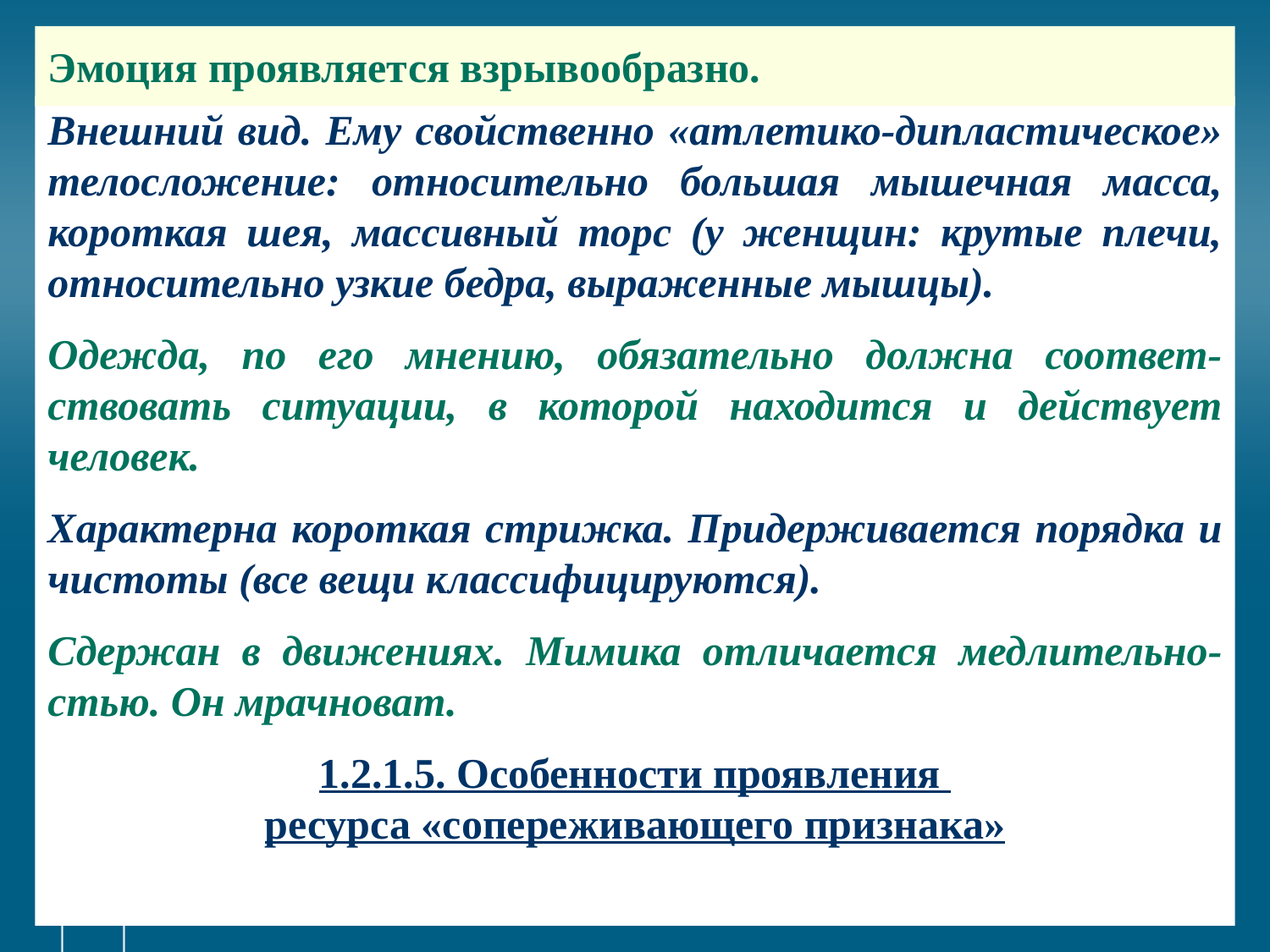

# Эмоция проявляется взрывообразно.
Внешний вид. Ему свойственно «атлетико-дипластическое» телосложение: относительно большая мышечная масса, короткая шея, массивный торс (у женщин: крутые плечи, относительно узкие бедра, выраженные мышцы).
Одежда, по его мнению, обязательно должна соответ-ствовать ситуации, в которой находится и действует человек.
Характерна короткая стрижка. Придерживается порядка и чистоты (все вещи классифицируются).
Сдержан в движениях. Мимика отличается медлительно-стью. Он мрачноват.
1.2.1.5. Особенности проявления
ресурса «сопереживающего признака»